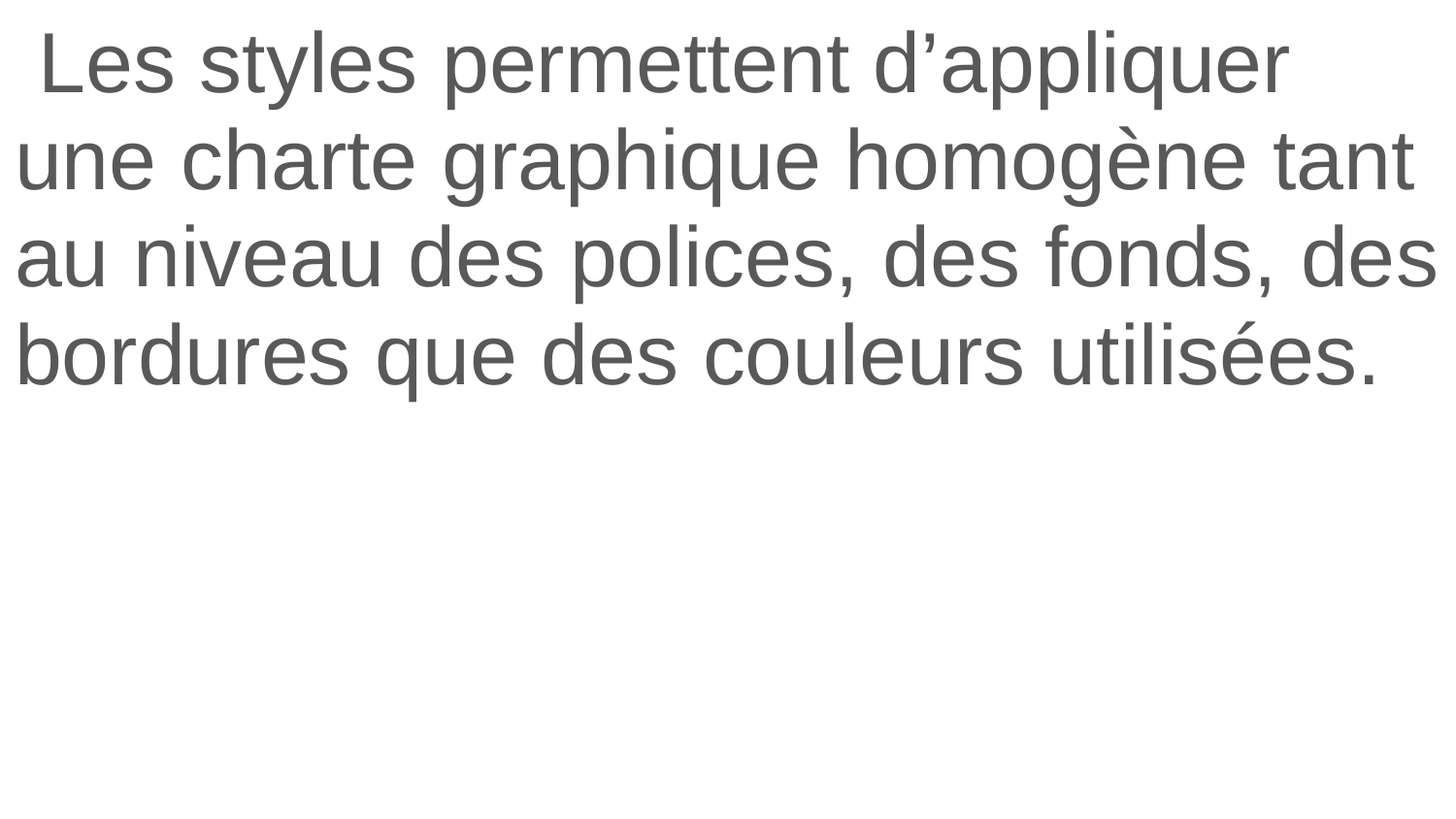

Les styles permettent d’appliquer une charte graphique homogène tant au niveau des polices, des fonds, des bordures que des couleurs utilisées.